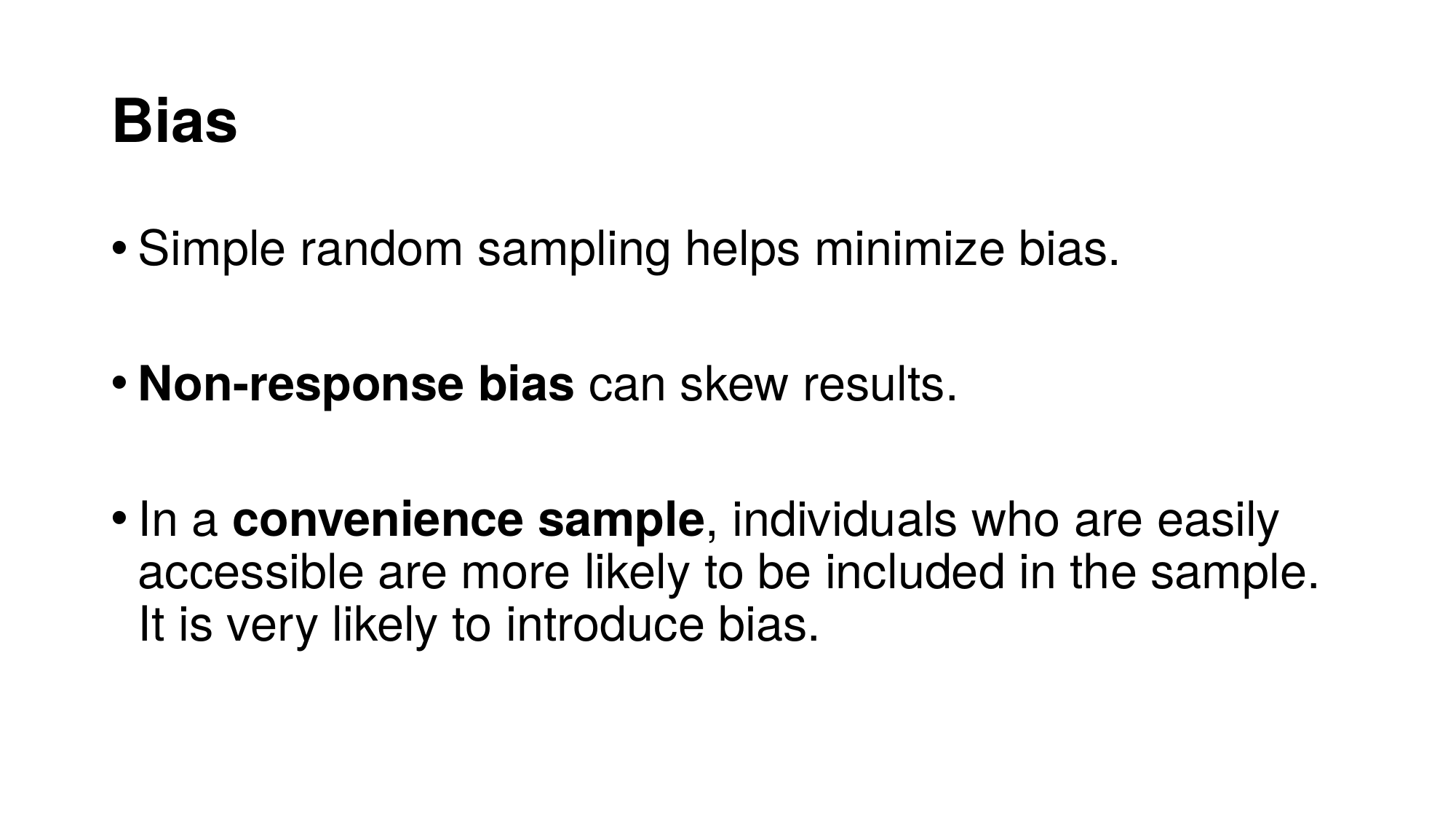

# Bias
Simple random sampling helps minimize bias.

Non-response bias can skew results.

In a convenience sample, individuals who are easily accessible are more likely to be included in the sample. It is very likely to introduce bias.